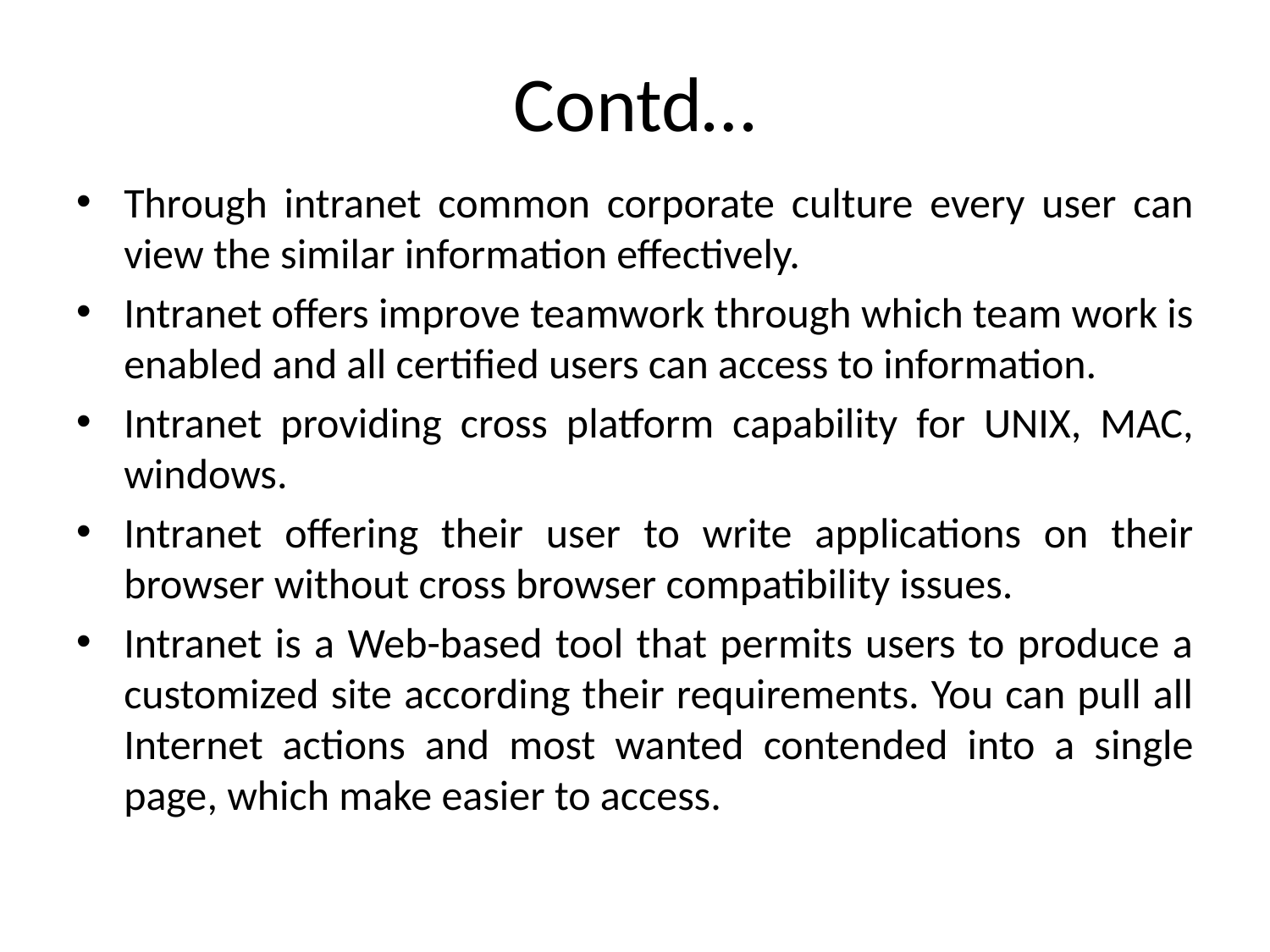

# Contd…
Through intranet common corporate culture every user can view the similar information effectively.
Intranet offers improve teamwork through which team work is enabled and all certified users can access to information.
Intranet providing cross platform capability for UNIX, MAC, windows.
Intranet offering their user to write applications on their browser without cross browser compatibility issues.
Intranet is a Web-based tool that permits users to produce a customized site according their requirements. You can pull all Internet actions and most wanted contended into a single page, which make easier to access.